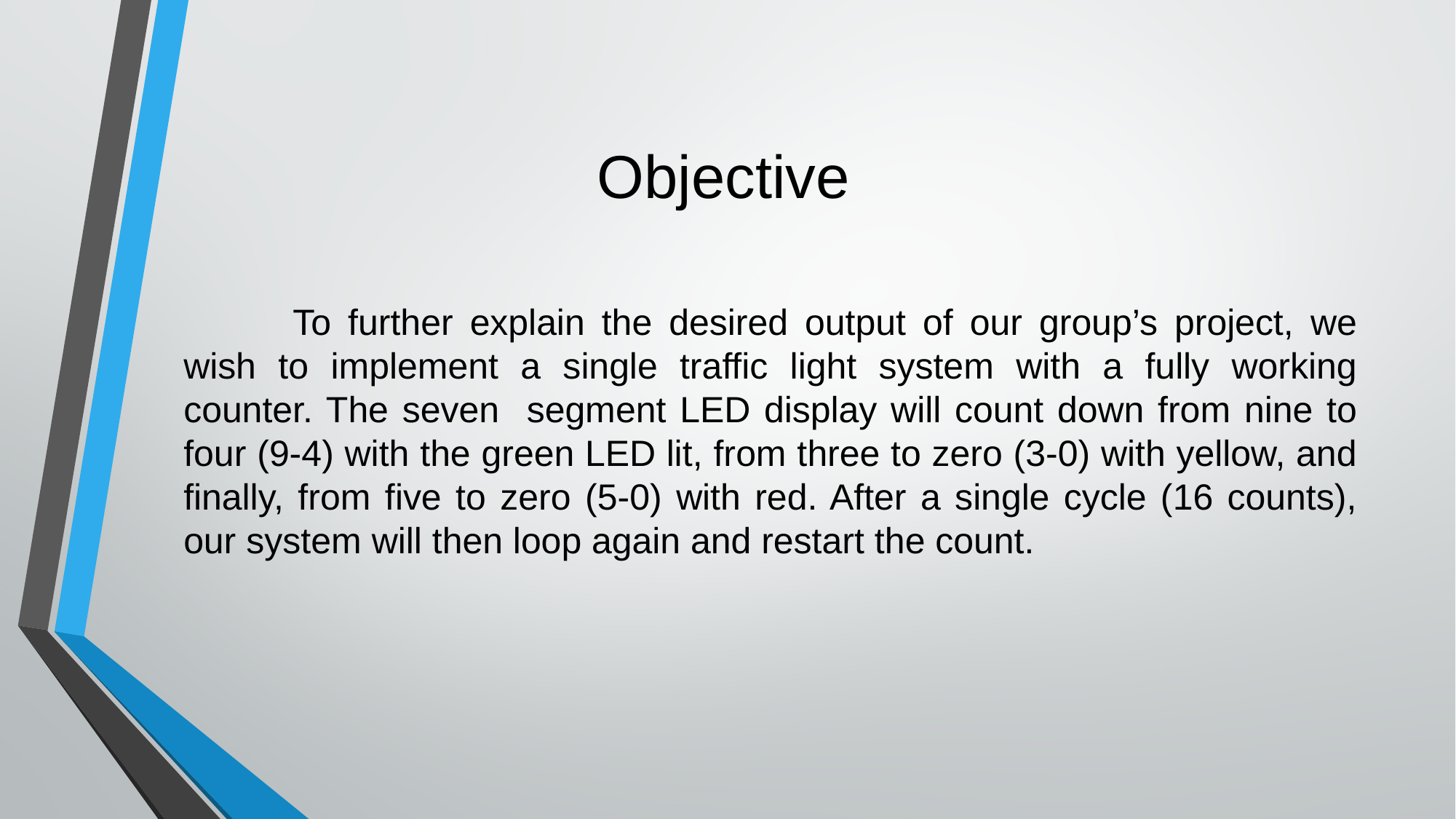

# Objective
	To further explain the desired output of our group’s project, we wish to implement a single traffic light system with a fully working counter. The seven  segment LED display will count down from nine to four (9-4) with the green LED lit, from three to zero (3-0) with yellow, and finally, from five to zero (5-0) with red. After a single cycle (16 counts), our system will then loop again and restart the count.